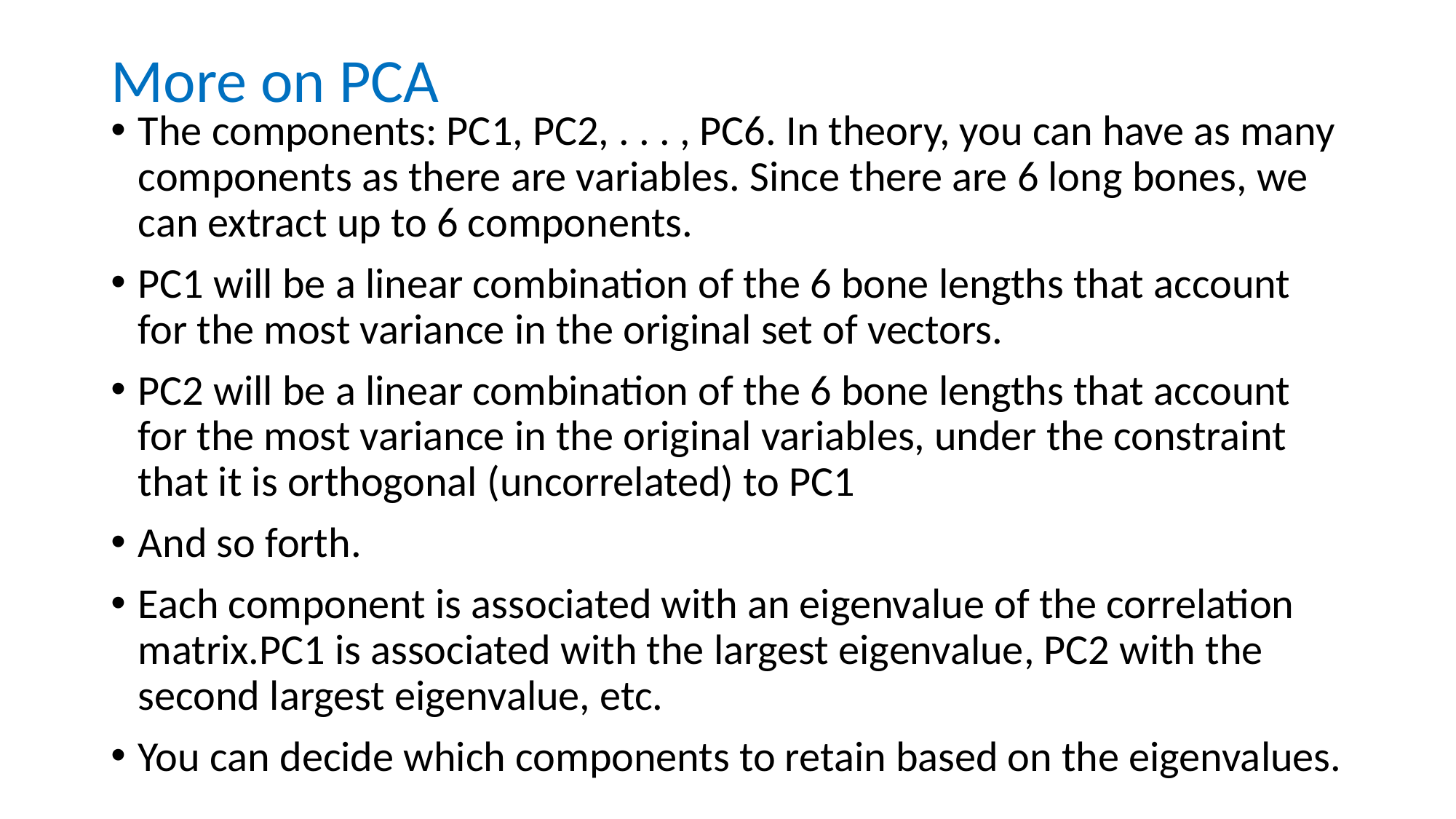

# More on PCA
The components: PC1, PC2, . . . , PC6. In theory, you can have as many components as there are variables. Since there are 6 long bones, we can extract up to 6 components.
PC1 will be a linear combination of the 6 bone lengths that account for the most variance in the original set of vectors.
PC2 will be a linear combination of the 6 bone lengths that account for the most variance in the original variables, under the constraint that it is orthogonal (uncorrelated) to PC1
And so forth.
Each component is associated with an eigenvalue of the correlation matrix.PC1 is associated with the largest eigenvalue, PC2 with the second largest eigenvalue, etc.
You can decide which components to retain based on the eigenvalues.